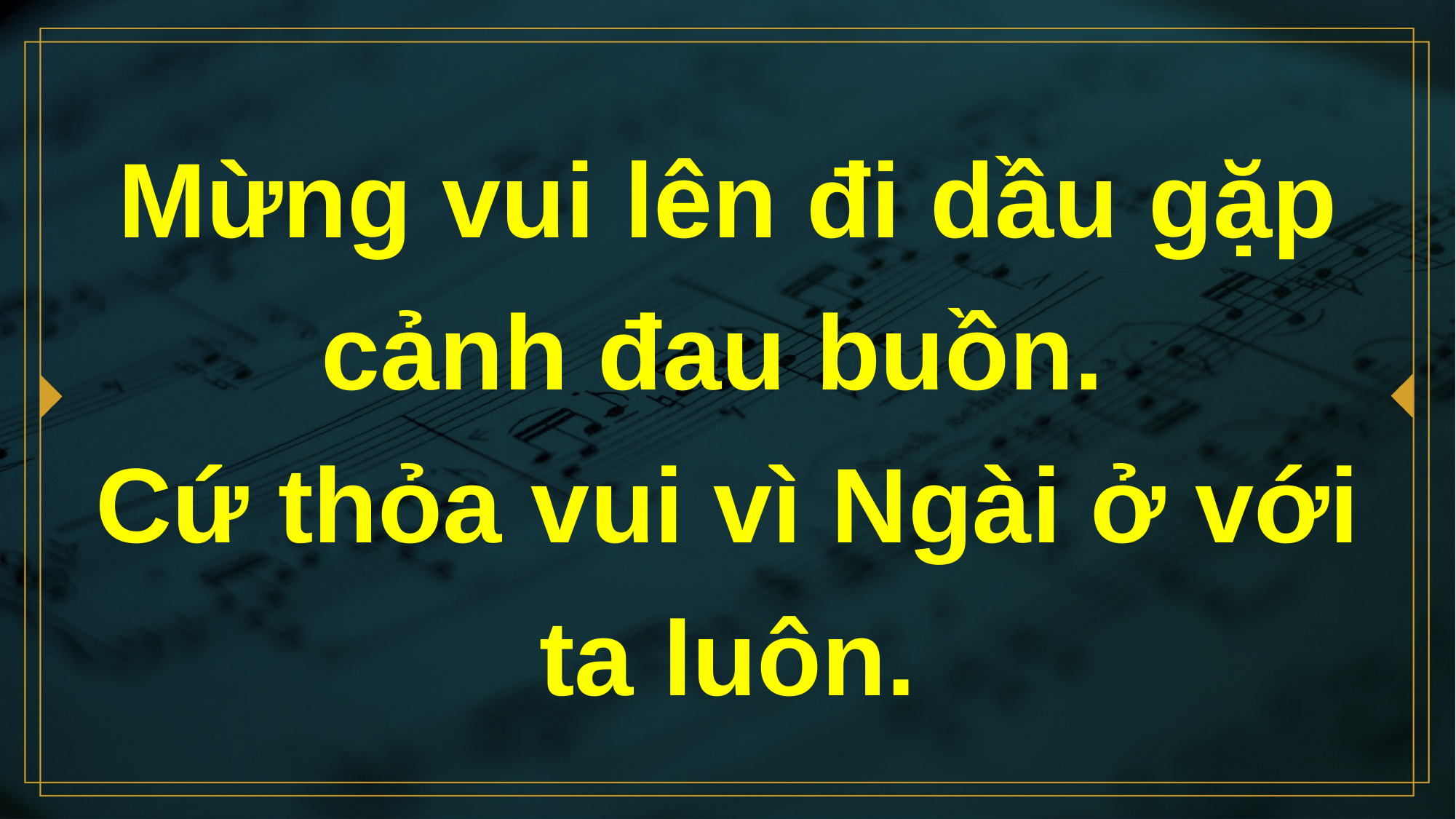

# Mừng vui lên đi dầu gặp cảnh đau buồn. Cứ thỏa vui vì Ngài ở với ta luôn.